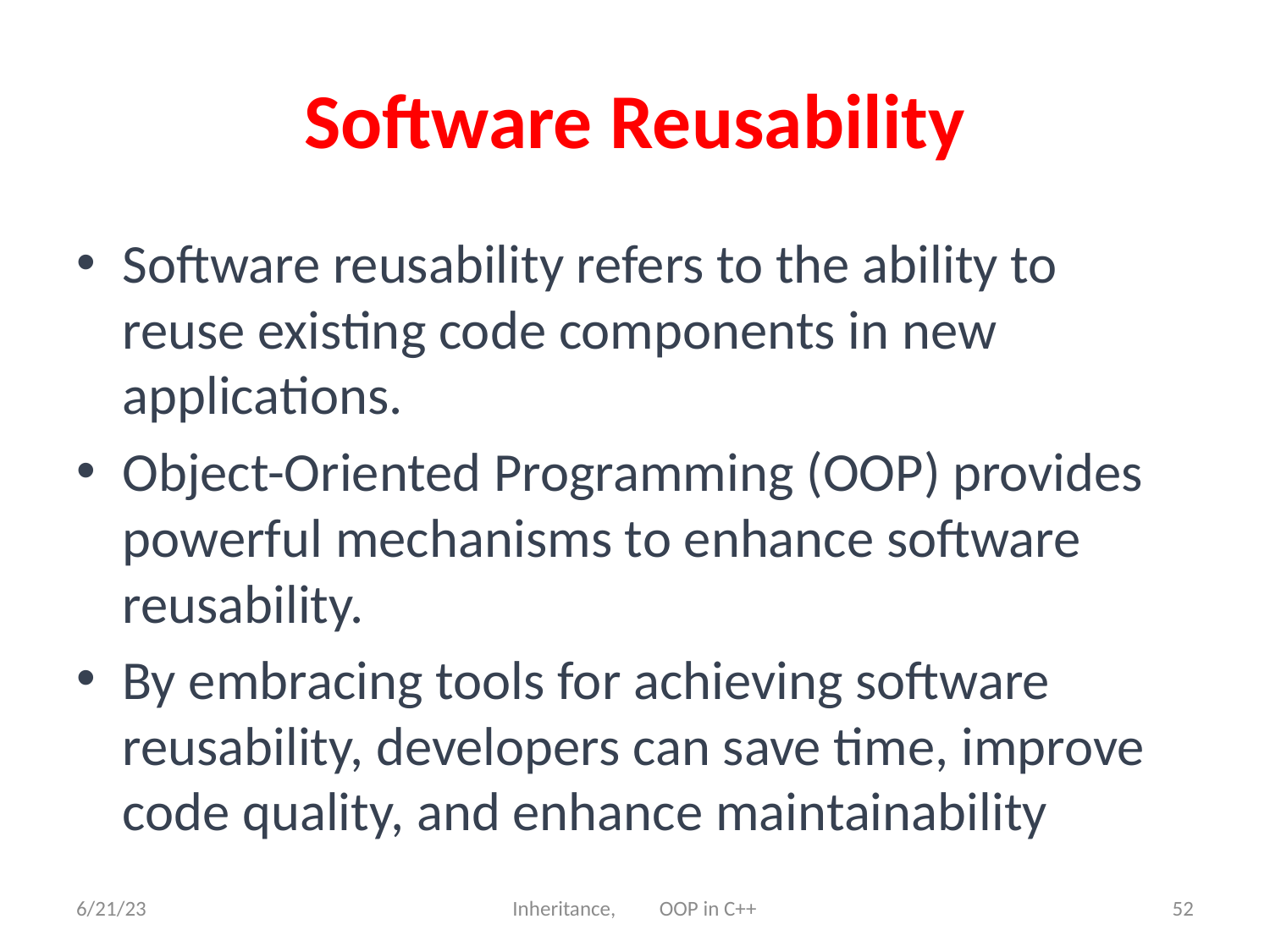

# Software Reusability
Software reusability refers to the ability to reuse existing code components in new applications.
Object-Oriented Programming (OOP) provides powerful mechanisms to enhance software reusability.
By embracing tools for achieving software reusability, developers can save time, improve code quality, and enhance maintainability

6/21/23
Inheritance,         OOP in C++
52